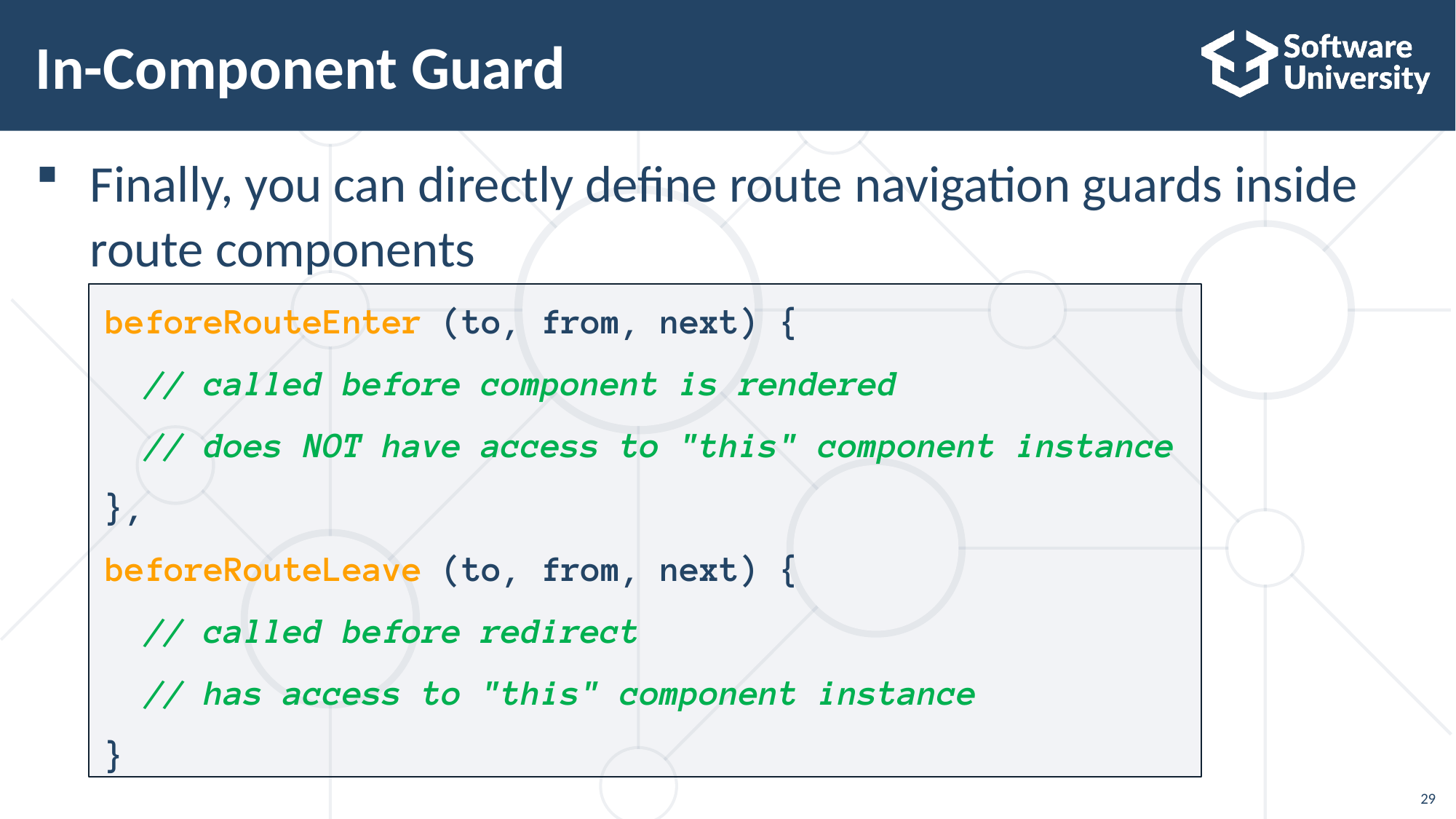

# In-Component Guard
Finally, you can directly define route navigation guards inside
route components
beforeRouteEnter (to, from, next) {
  // called before component is rendered
  // does NOT have access to "this" component instance
},
beforeRouteLeave (to, from, next) {
  // called before redirect
  // has access to "this" component instance
}
29